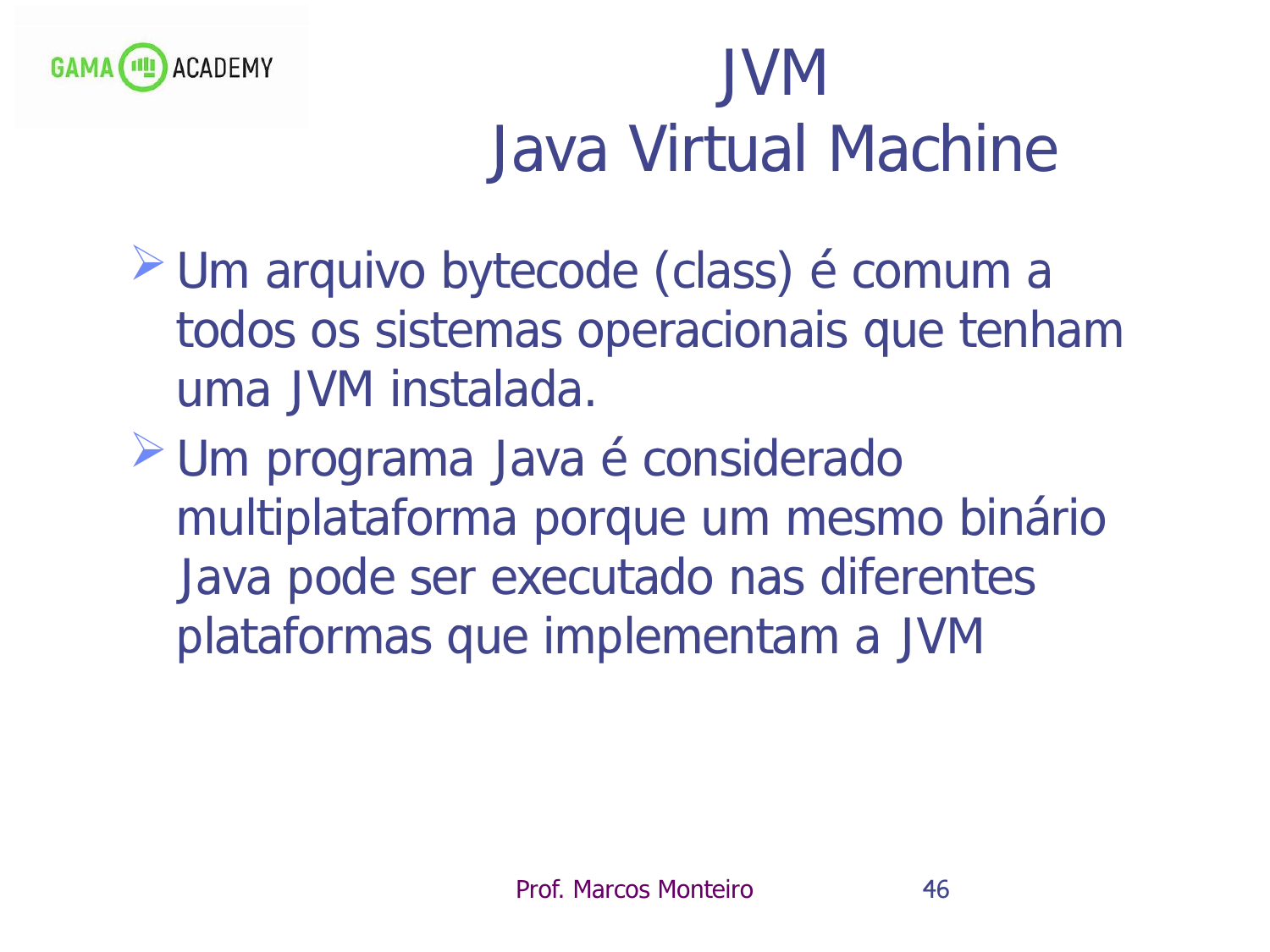

46
# JVM Java Virtual Machine
Um arquivo bytecode (class) é comum a todos os sistemas operacionais que tenham uma JVM instalada.
Um programa Java é considerado multiplataforma porque um mesmo binário Java pode ser executado nas diferentes plataformas que implementam a JVM
Prof. Marcos Monteiro